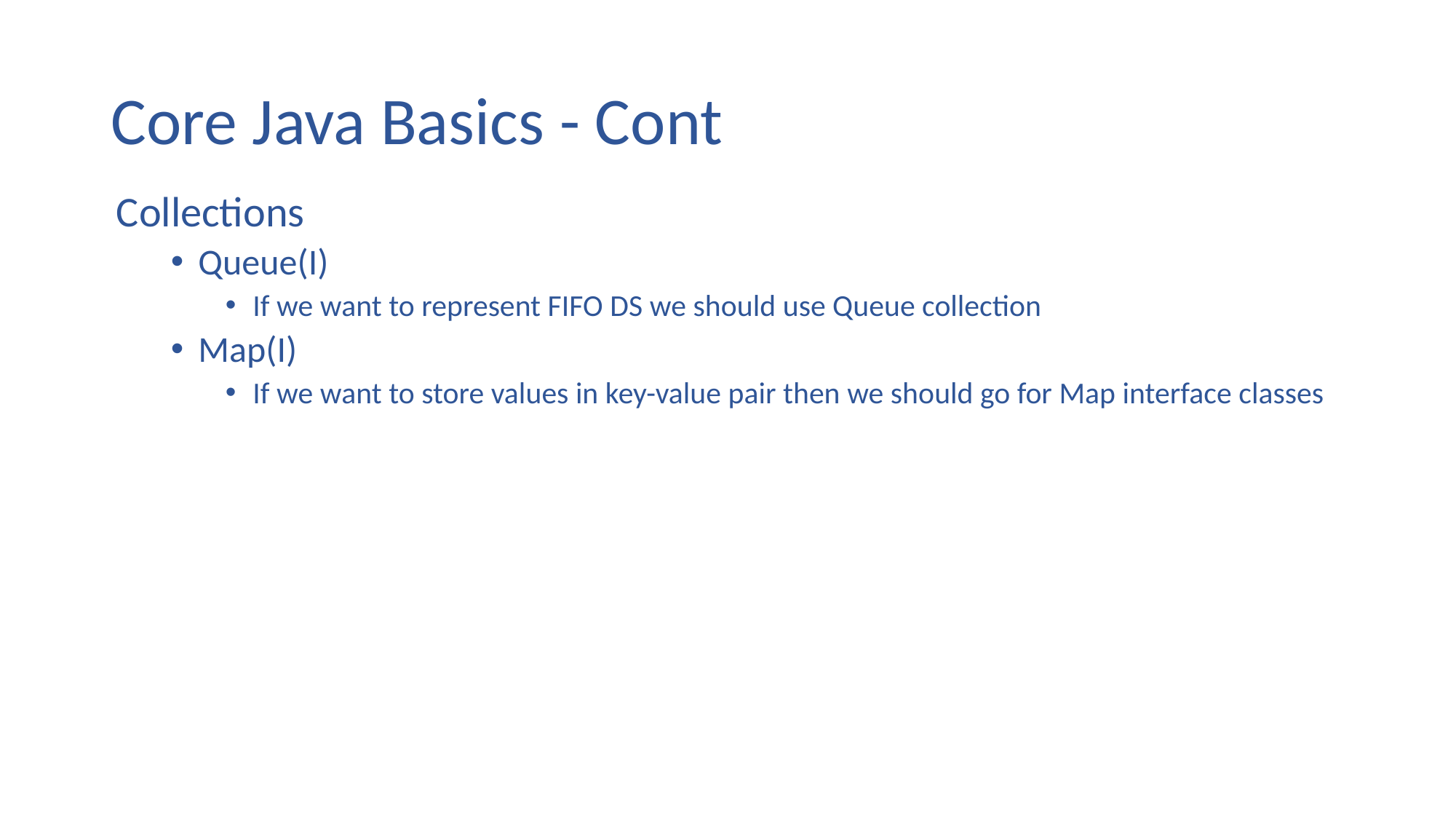

# Core Java Basics - Cont
Collections
Queue(I)
If we want to represent FIFO DS we should use Queue collection
Map(I)
If we want to store values in key-value pair then we should go for Map interface classes